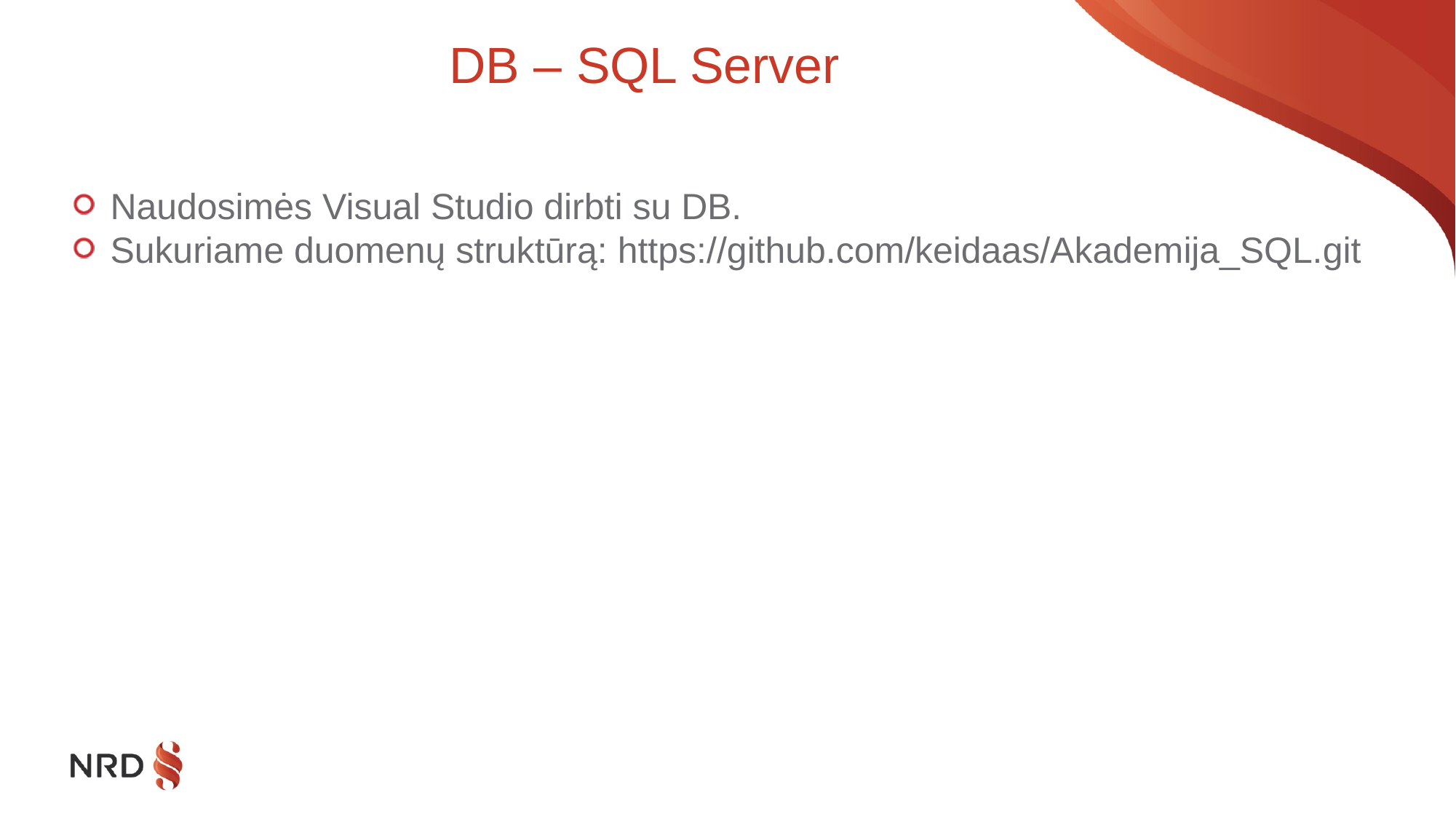

# DB – SQL Server
Naudosimės Visual Studio dirbti su DB.
Sukuriame duomenų struktūrą: https://github.com/keidaas/Akademija_SQL.git